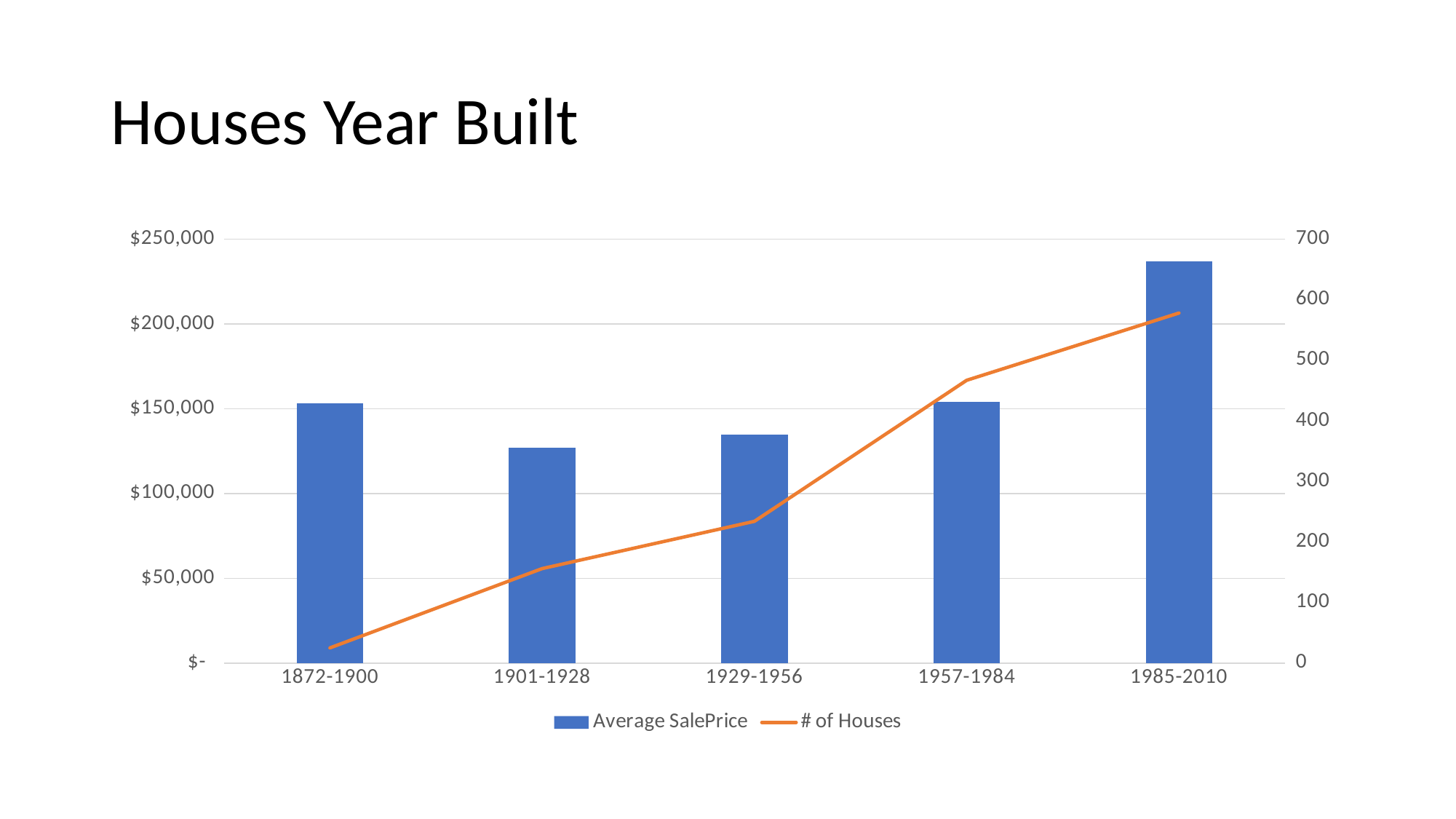

# Houses Year Built

### Chart

| Category | Average SalePrice | # of Houses |
|---|---|---|
| 1872-1900 | 153272.2 | 25.0 |
| 1901-1928 | 126892.28205128205 | 156.0 |
| 1929-1956 | 134735.50854700856 | 234.0 |
| 1957-1984 | 154160.7130620985 | 467.0 |
| 1985-2010 | 237018.65570934257 | 578.0 |